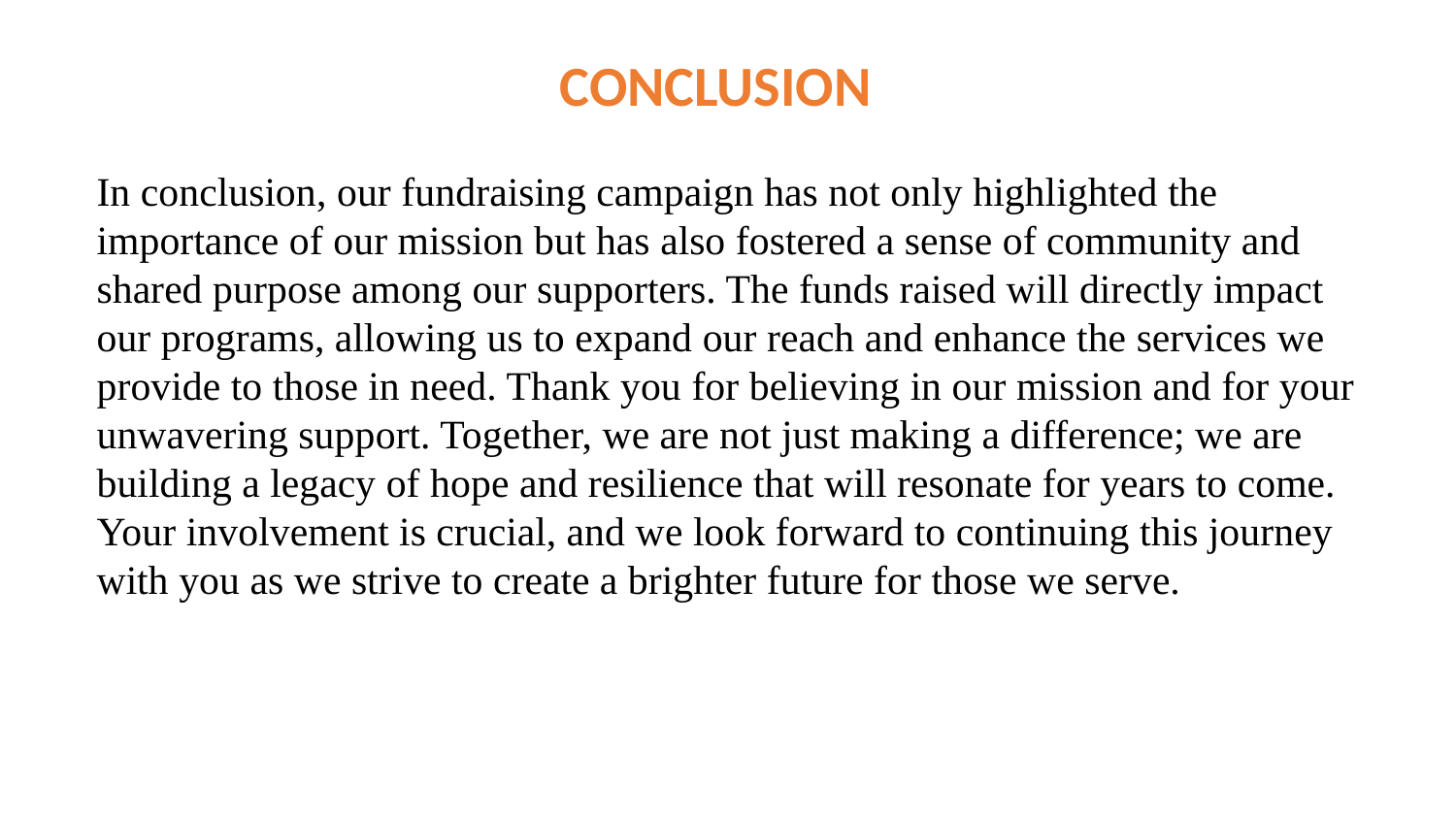

CONCLUSION
In conclusion, our fundraising campaign has not only highlighted the importance of our mission but has also fostered a sense of community and shared purpose among our supporters. The funds raised will directly impact our programs, allowing us to expand our reach and enhance the services we provide to those in need. Thank you for believing in our mission and for your unwavering support. Together, we are not just making a difference; we are building a legacy of hope and resilience that will resonate for years to come. Your involvement is crucial, and we look forward to continuing this journey with you as we strive to create a brighter future for those we serve.